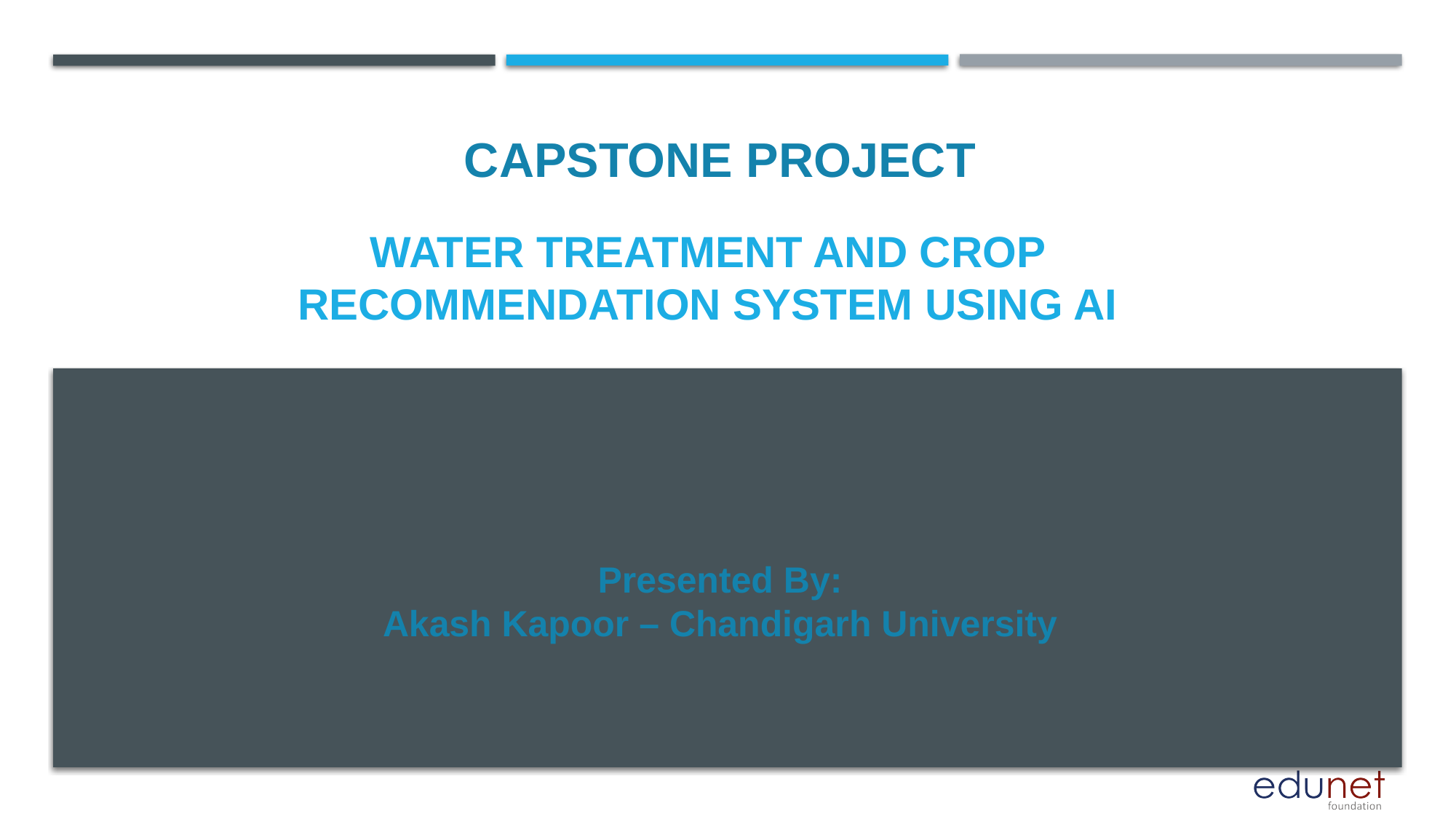

CAPSTONE PROJECT
# Water Treatment and Crop Recommendation System using ai
Presented By:
Akash Kapoor – Chandigarh University